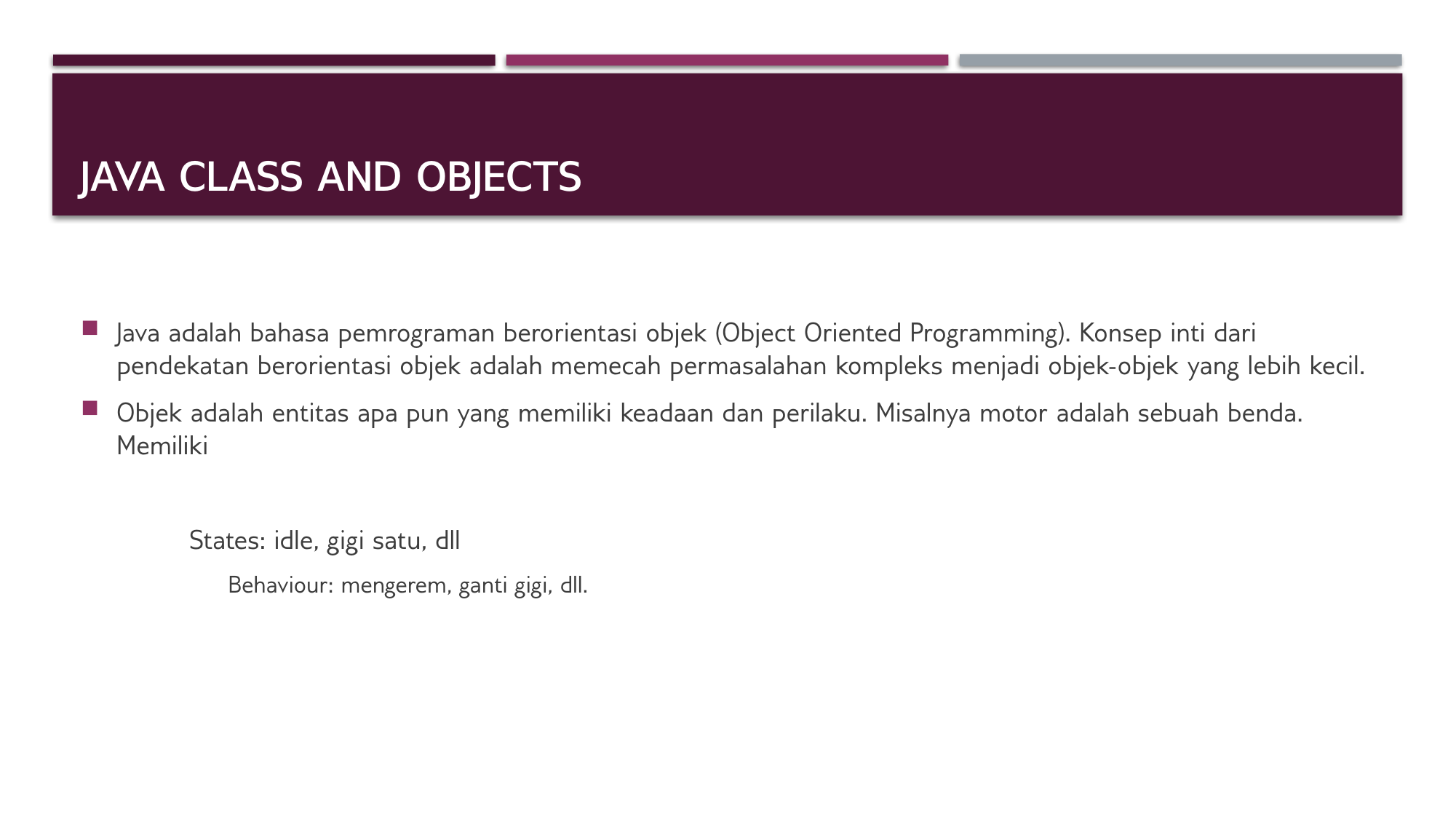

# Java Class and Objects
Java adalah bahasa pemrograman berorientasi objek (Object Oriented Programming). Konsep inti dari pendekatan berorientasi objek adalah memecah permasalahan kompleks menjadi objek-objek yang lebih kecil.
Objek adalah entitas apa pun yang memiliki keadaan dan perilaku. Misalnya motor adalah sebuah benda. Memiliki

	States: idle, gigi satu, dll
	Behaviour: mengerem, ganti gigi, dll.